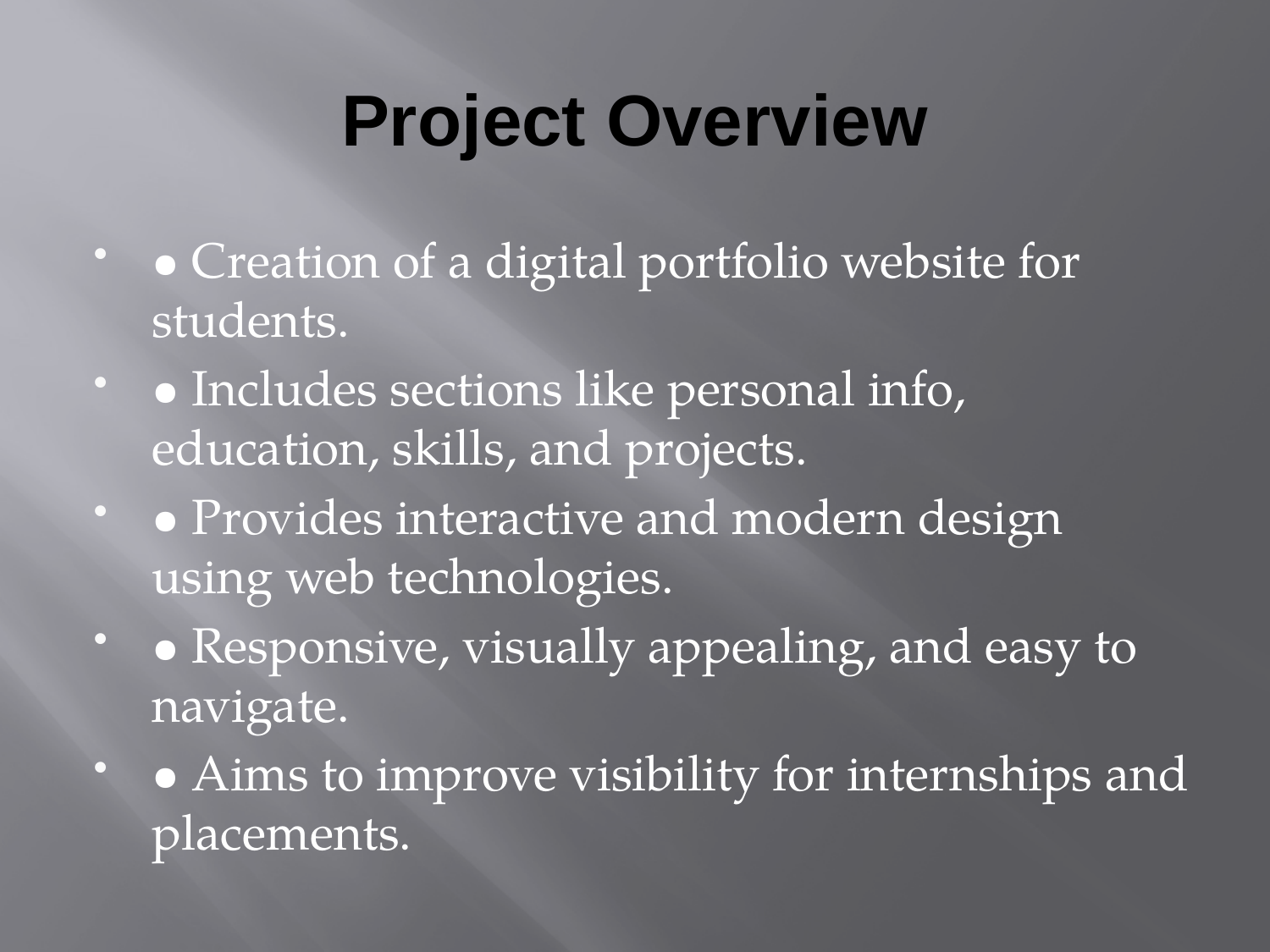

# Project Overview
• Creation of a digital portfolio website for students.
• Includes sections like personal info, education, skills, and projects.
• Provides interactive and modern design using web technologies.
• Responsive, visually appealing, and easy to navigate.
• Aims to improve visibility for internships and placements.